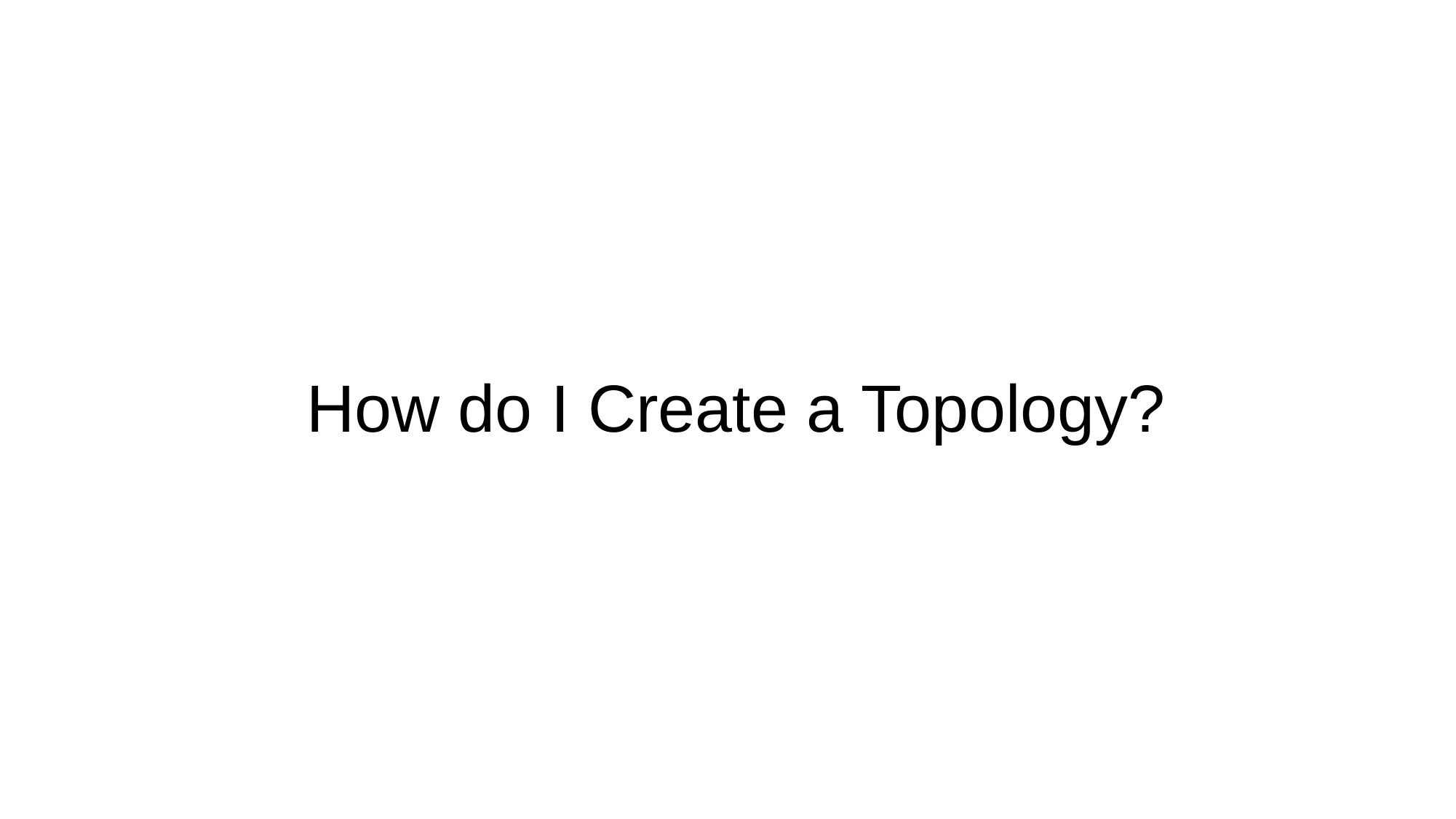

# How do I Create a Topology?